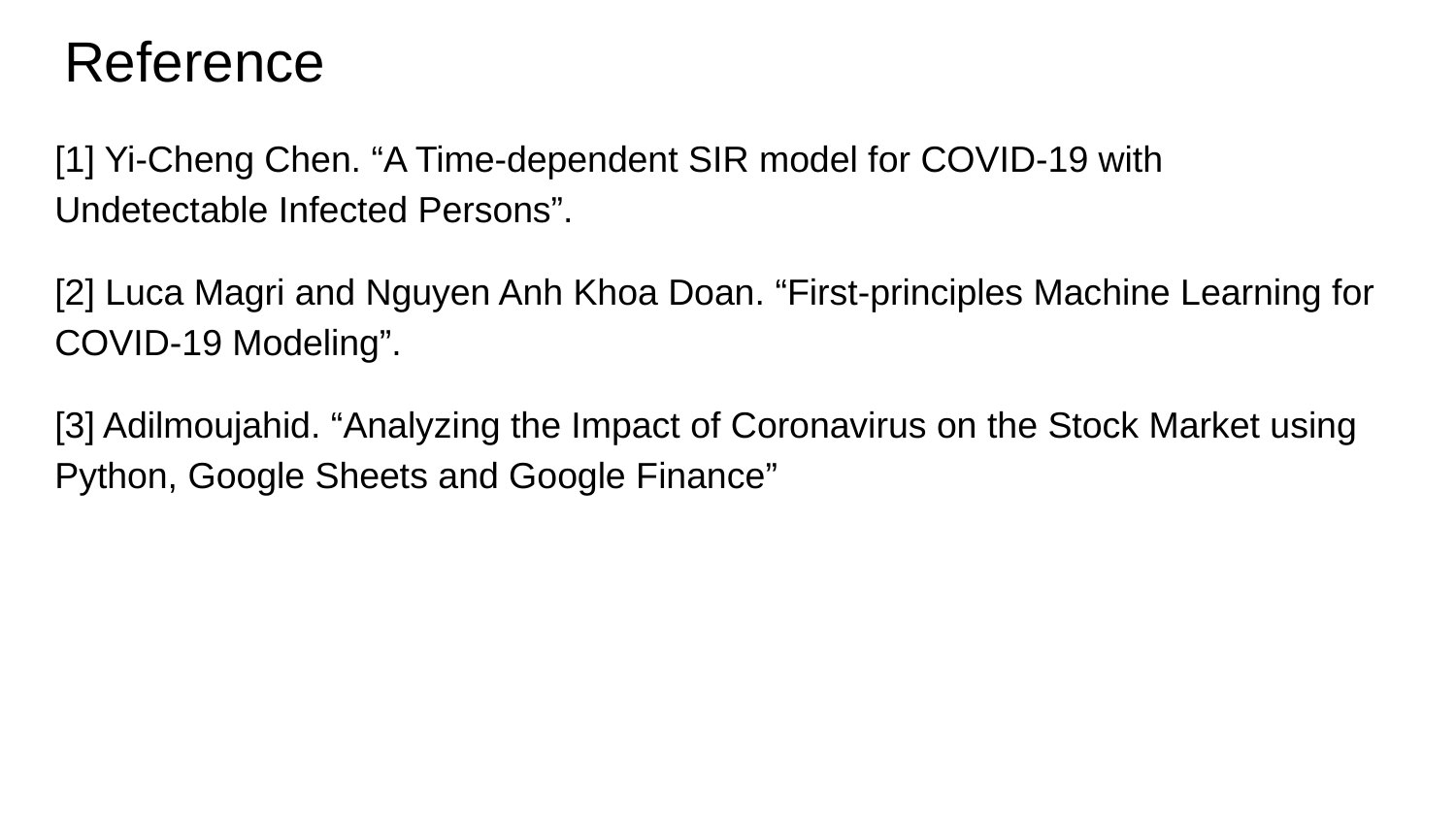

# Reference
[1] Yi-Cheng Chen. “A Time-dependent SIR model for COVID-19 with Undetectable Infected Persons”.
[2] Luca Magri and Nguyen Anh Khoa Doan. “First-principles Machine Learning for COVID-19 Modeling”.
[3] Adilmoujahid. “Analyzing the Impact of Coronavirus on the Stock Market using Python, Google Sheets and Google Finance”